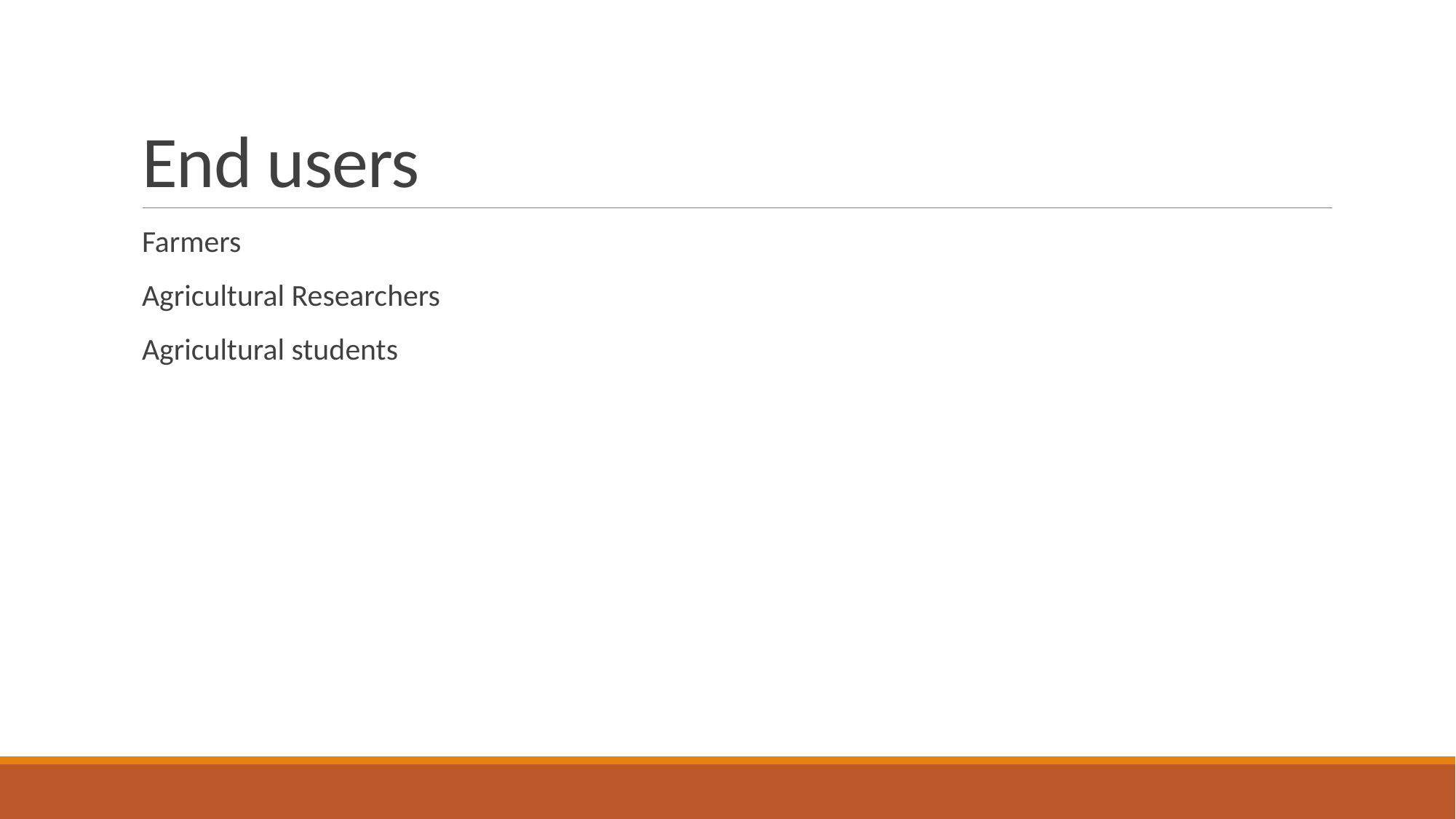

# End users
Farmers
Agricultural Researchers
Agricultural students